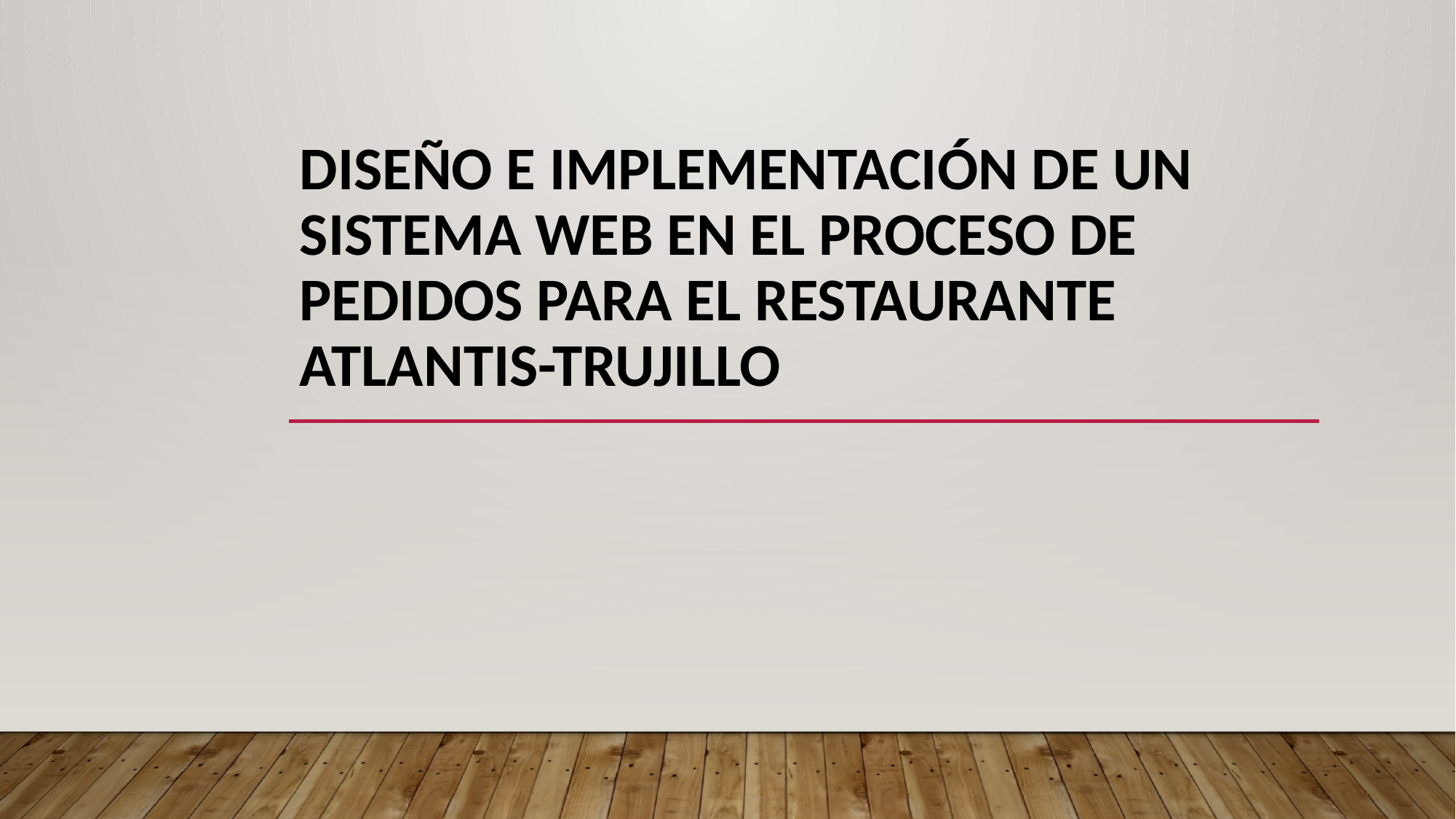

# Diseño e implementación de un sistema web en el proceso de pedidos para el restaurante Atlantis-Trujillo